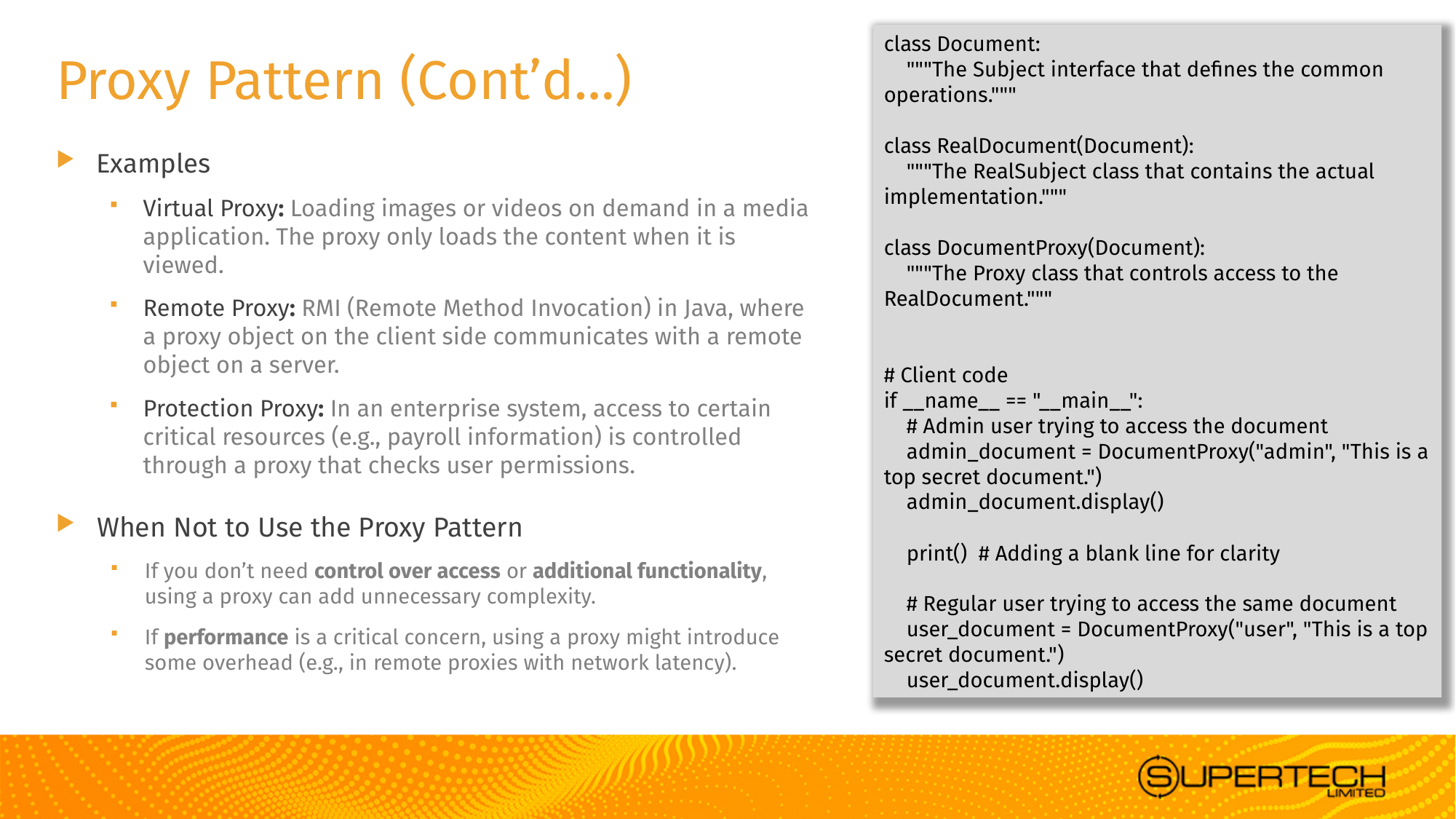

class Document:
    """The Subject interface that defines the common operations."""

class RealDocument(Document):
    """The RealSubject class that contains the actual implementation."""

class DocumentProxy(Document):
    """The Proxy class that controls access to the RealDocument."""

# Client code
if __name__ == "__main__":
    # Admin user trying to access the document
    admin_document = DocumentProxy("admin", "This is a top secret document.")
    admin_document.display()

    print()  # Adding a blank line for clarity

    # Regular user trying to access the same document
    user_document = DocumentProxy("user", "This is a top secret document.")
    user_document.display()
# Proxy Pattern (Cont’d…)
Examples
Virtual Proxy: Loading images or videos on demand in a media application. The proxy only loads the content when it is viewed.
Remote Proxy: RMI (Remote Method Invocation) in Java, where a proxy object on the client side communicates with a remote object on a server.
Protection Proxy: In an enterprise system, access to certain critical resources (e.g., payroll information) is controlled through a proxy that checks user permissions.
When Not to Use the Proxy Pattern
If you don’t need control over access or additional functionality, using a proxy can add unnecessary complexity.
If performance is a critical concern, using a proxy might introduce some overhead (e.g., in remote proxies with network latency).